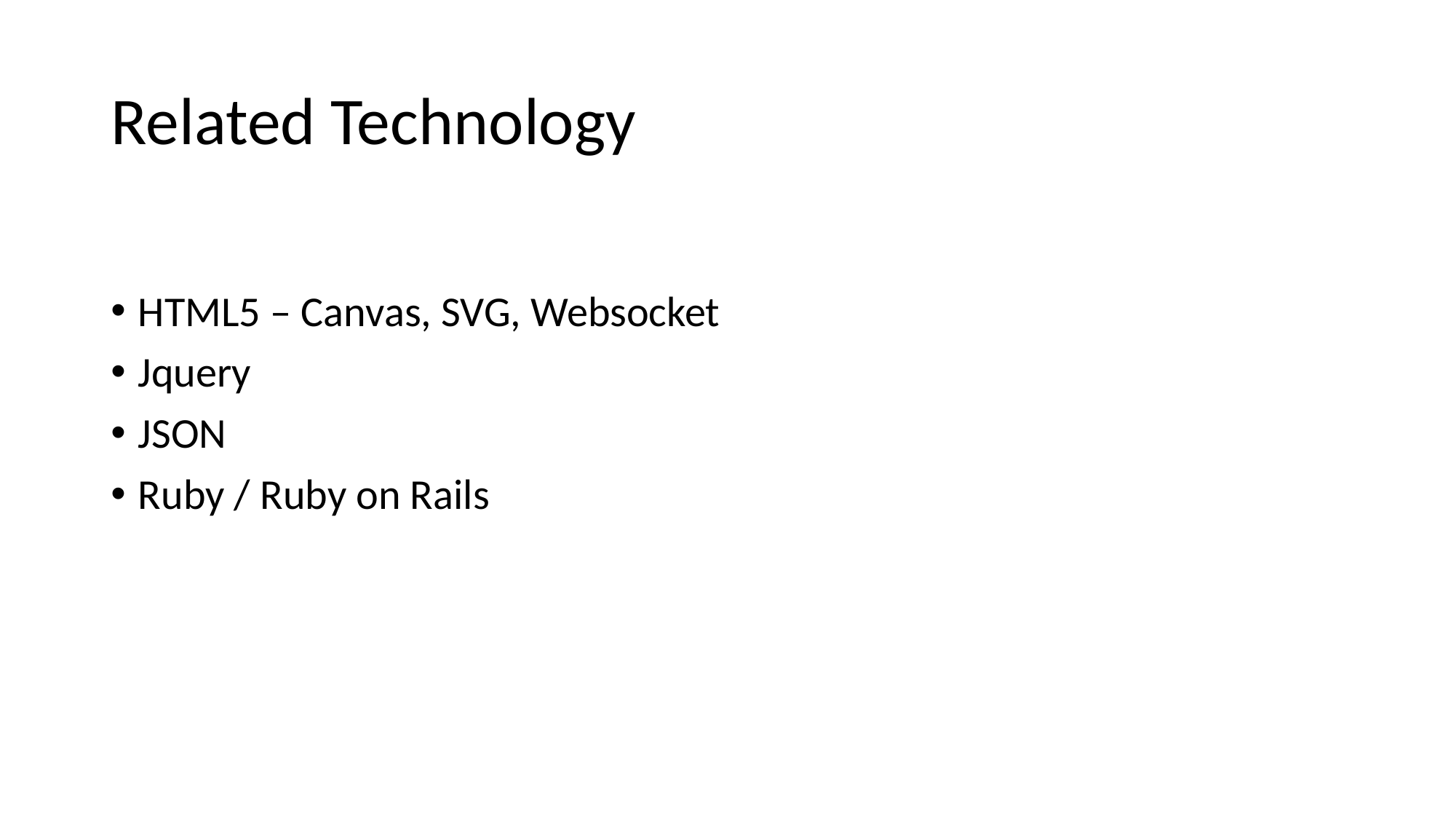

# Related Technology

HTML5 – Canvas, SVG, Websocket
Jquery
JSON
Ruby / Ruby on Rails